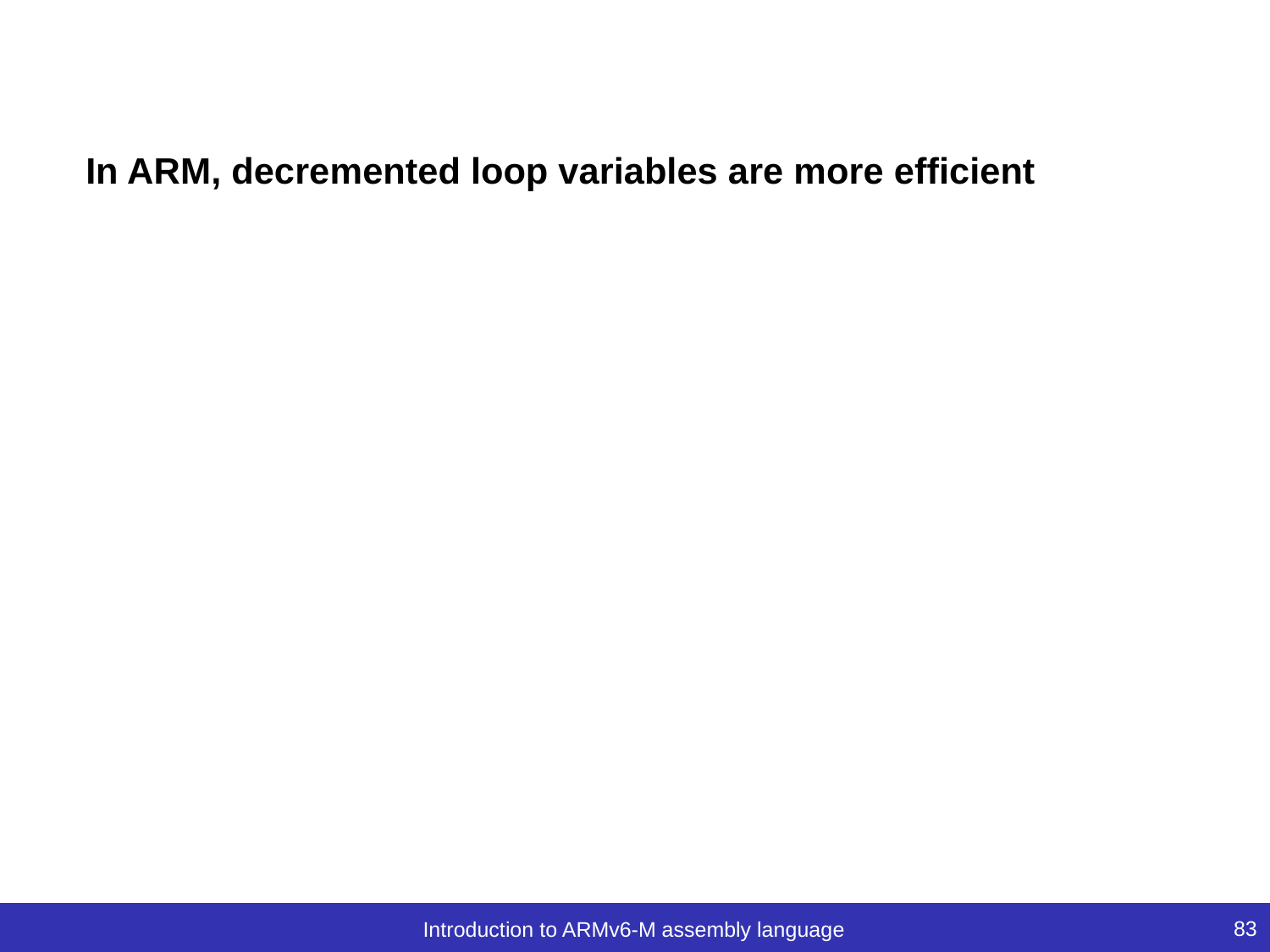

#
for Loops: Decremented Loops

In ARM, decremented loop variables are more efficient

83